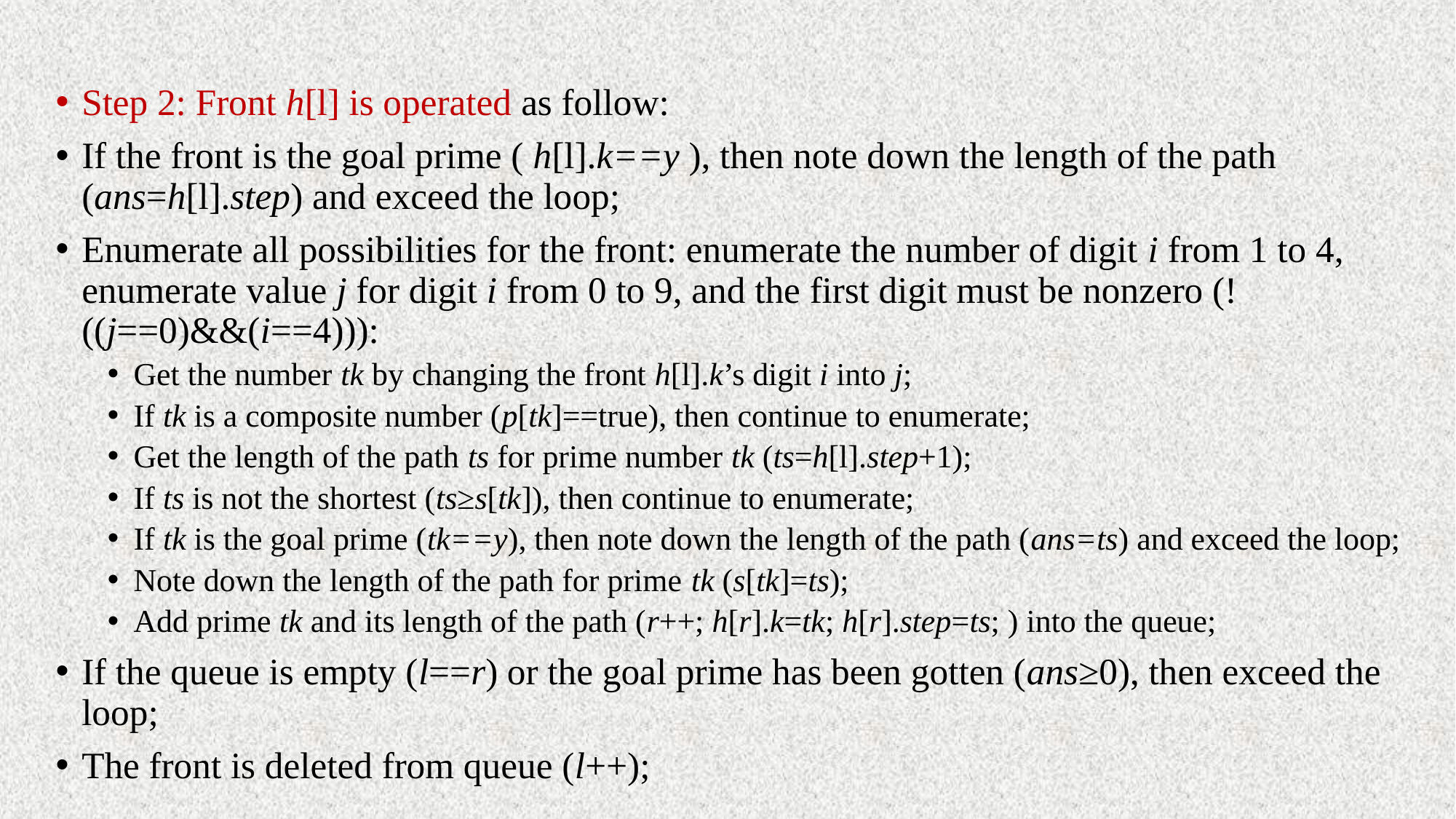

#
Step 2: Front h[l] is operated as follow:
If the front is the goal prime ( h[l].k==y ), then note down the length of the path (ans=h[l].step) and exceed the loop;
Enumerate all possibilities for the front: enumerate the number of digit i from 1 to 4, enumerate value j for digit i from 0 to 9, and the first digit must be nonzero (!((j==0)&&(i==4))):
Get the number tk by changing the front h[l].k’s digit i into j;
If tk is a composite number (p[tk]==true), then continue to enumerate;
Get the length of the path ts for prime number tk (ts=h[l].step+1);
If ts is not the shortest (ts≥s[tk]), then continue to enumerate;
If tk is the goal prime (tk==y), then note down the length of the path (ans=ts) and exceed the loop;
Note down the length of the path for prime tk (s[tk]=ts);
Add prime tk and its length of the path (r++; h[r].k=tk; h[r].step=ts; ) into the queue;
If the queue is empty (l==r) or the goal prime has been gotten (ans≥0), then exceed the loop;
The front is deleted from queue (l++);